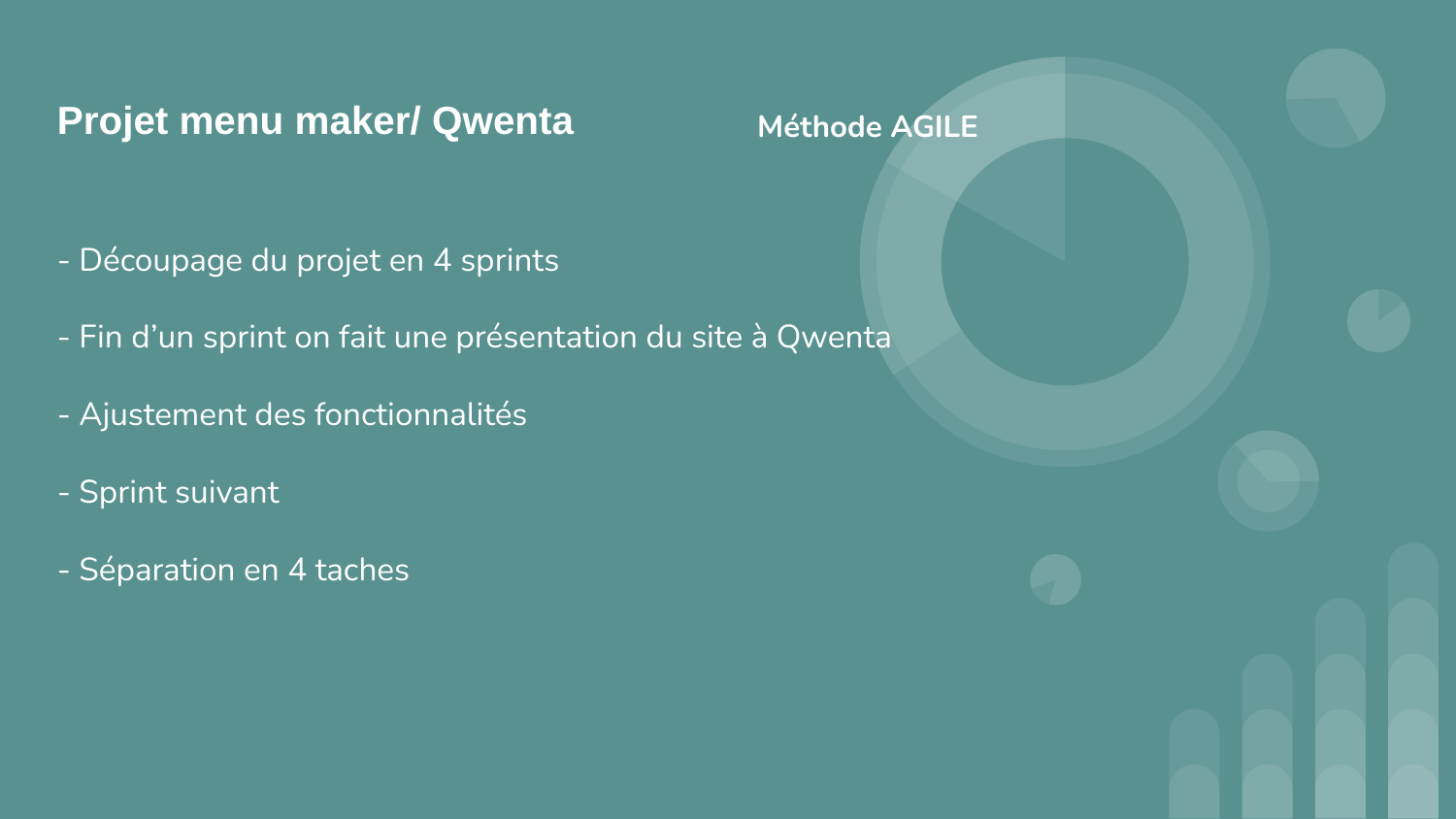

# Projet menu maker/ Qwenta
Méthode AGILE
- Découpage du projet en 4 sprints

- Fin d’un sprint on fait une présentation du site à Qwenta

- Ajustement des fonctionnalités

- Sprint suivant

- Séparation en 4 taches